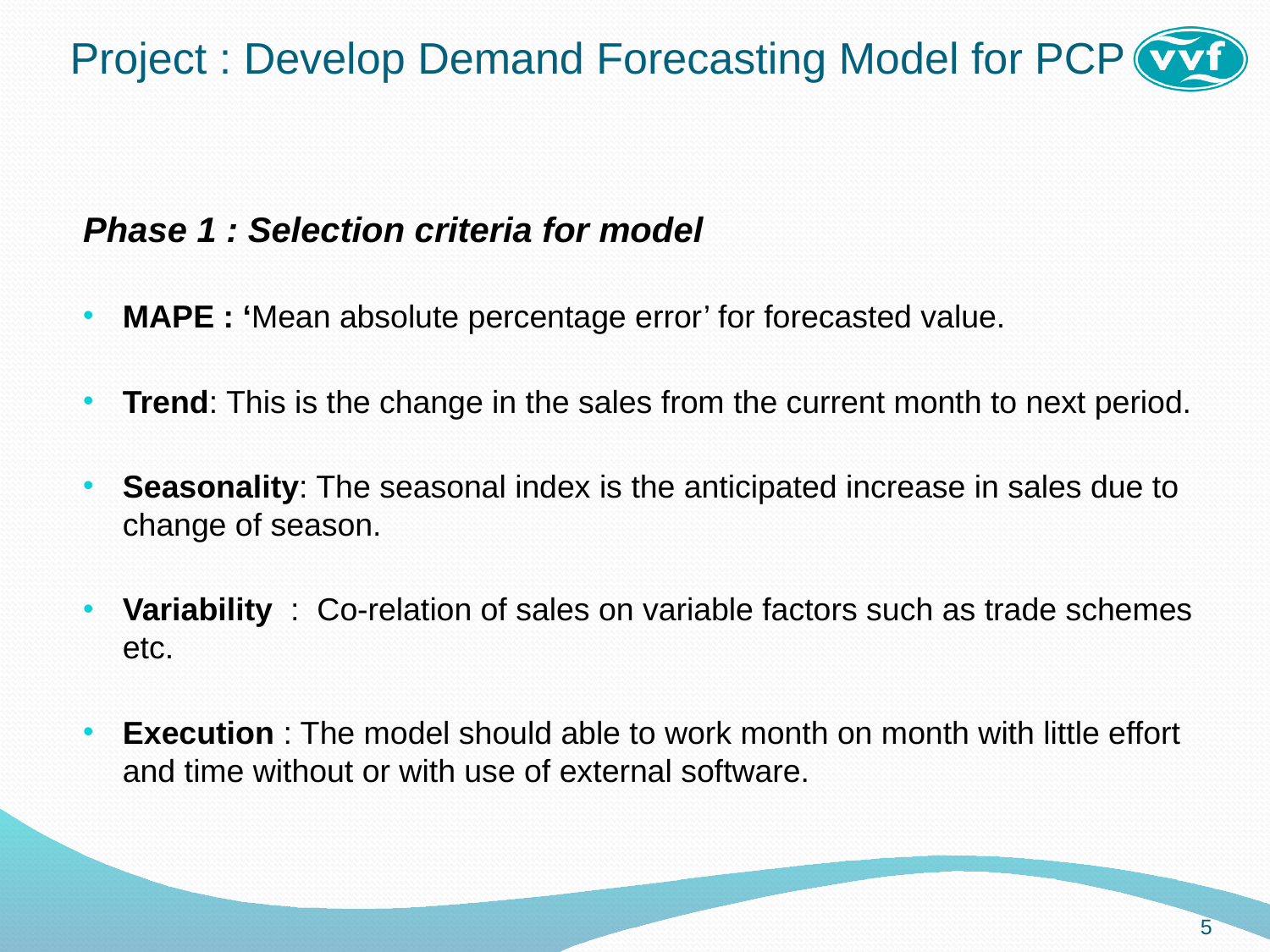

# Project : Develop Demand Forecasting Model for PCP
Phase 1 : Selection criteria for model

MAPE : ‘Mean absolute percentage error’ for forecasted value.

Trend: This is the change in the sales from the current month to next period.

Seasonality: The seasonal index is the anticipated increase in sales due to change of season.

Variability  :  Co-relation of sales on variable factors such as trade schemes etc.

Execution : The model should able to work month on month with little effort and time without or with use of external software.

5